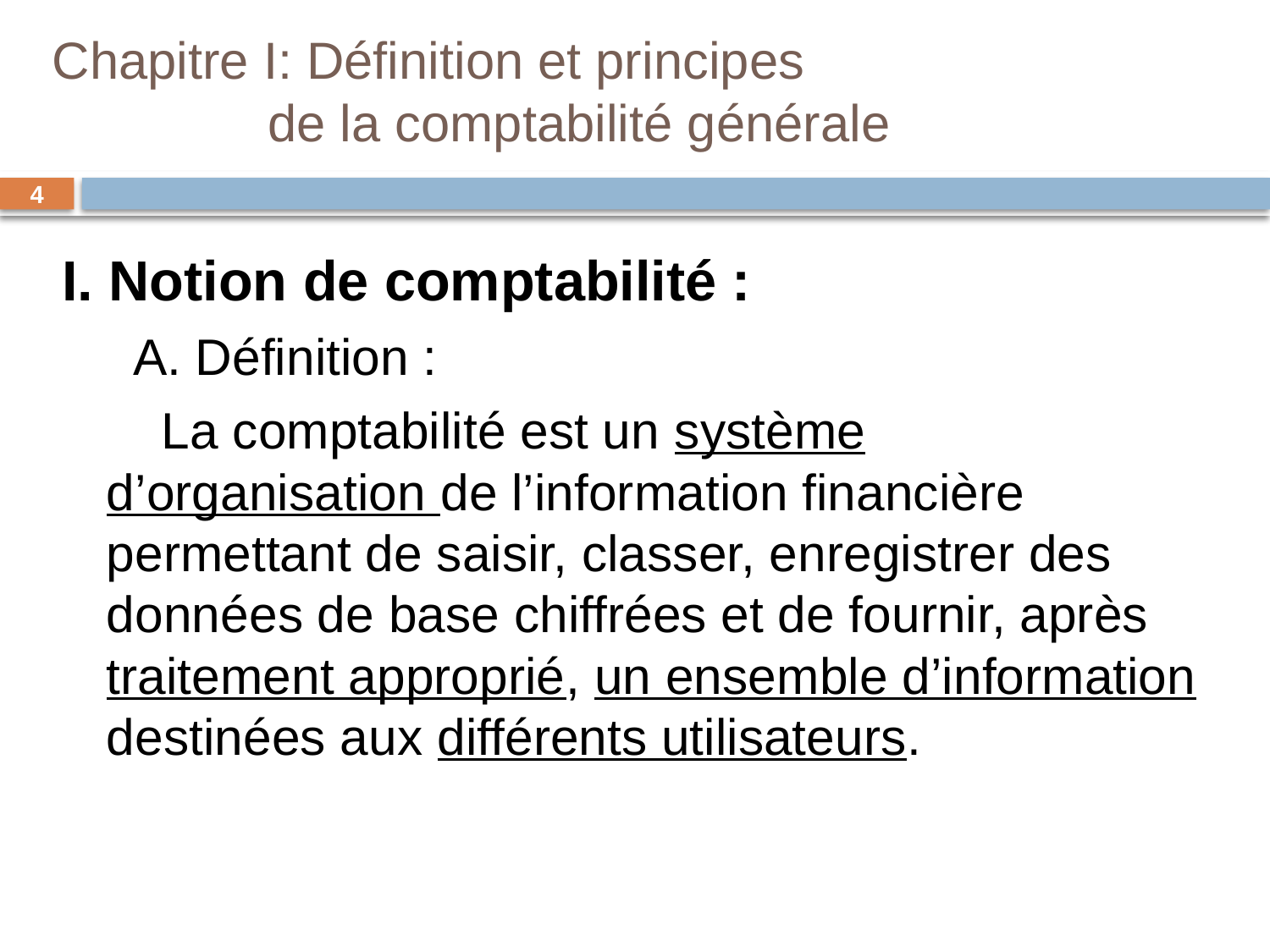

# Chapitre I: Définition et principes de la comptabilité générale
4
I. Notion de comptabilité :
     A. Définition :
       La comptabilité est un système d’organisation de l’information financière permettant de saisir, classer, enregistrer des données de base chiffrées et de fournir, après traitement approprié, un ensemble d’information destinées aux différents utilisateurs.